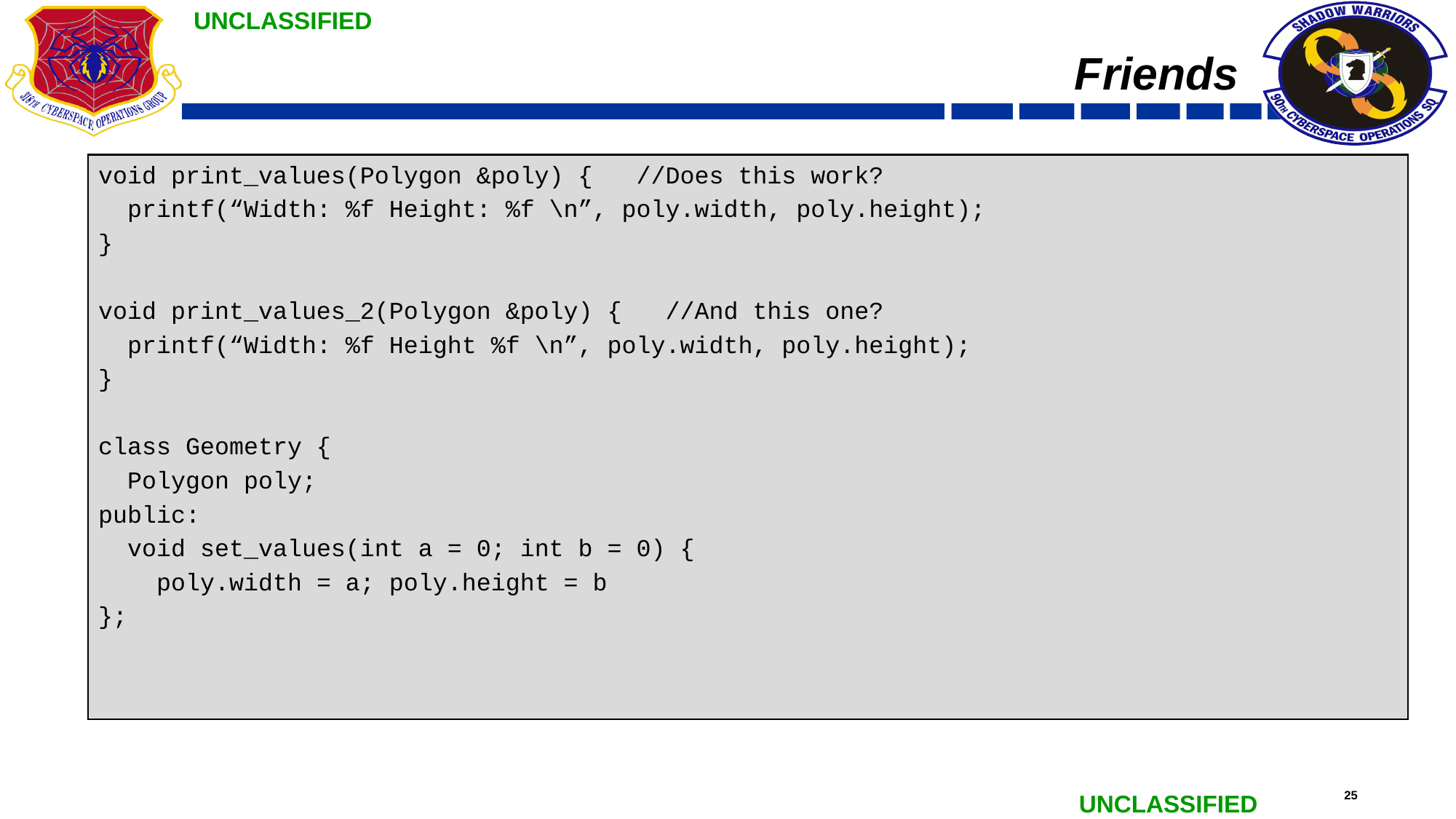

# Friends
void print_values(Polygon &poly) {   //Does this work?
  printf(“Width: %f Height: %f \n”, poly.width, poly.height);
}

void print_values_2(Polygon &poly) {   //And this one?
  printf(“Width: %f Height %f \n”, poly.width, poly.height);
}

class Geometry {
  Polygon poly;
public:
  void set_values(int a = 0; int b = 0) {
    poly.width = a; poly.height = b
};